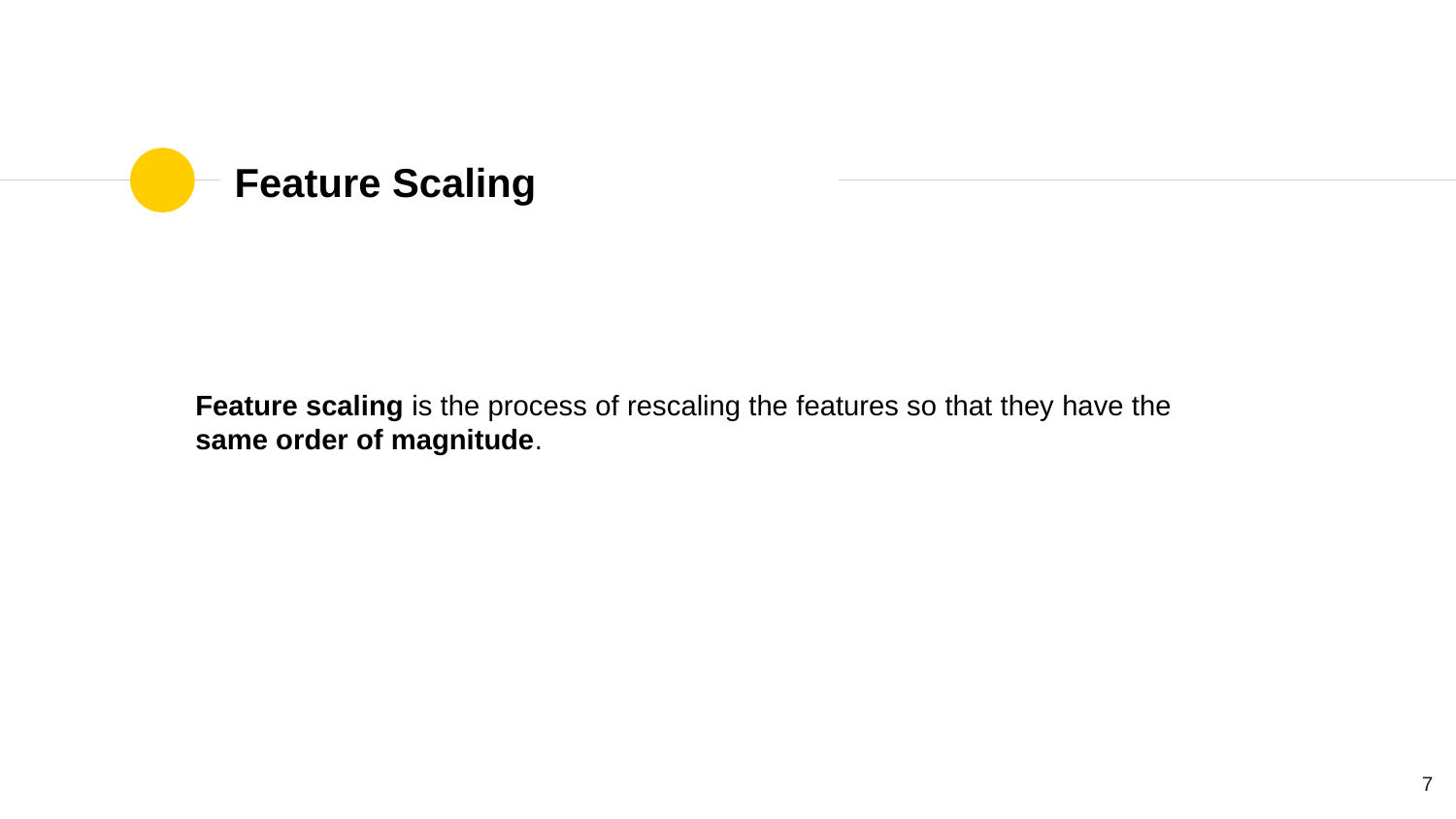

# Feature Scaling
Feature scaling is the process of rescaling the features so that they have the same order of magnitude.
7